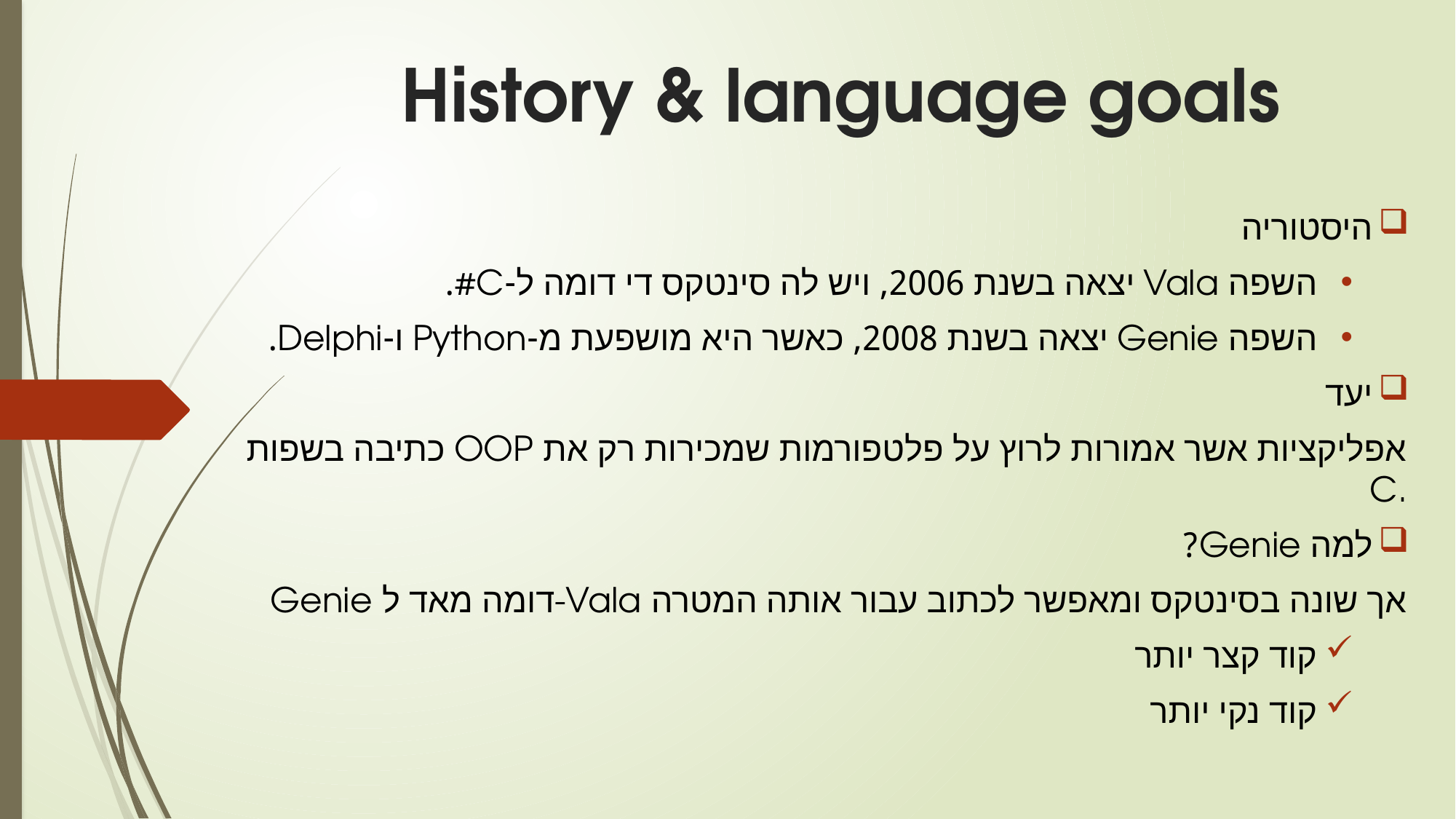

# History & language goals
היסטוריה
השפה Vala יצאה בשנת 2006, ויש לה סינטקס די דומה ל-C#.
השפה Genie יצאה בשנת 2008, כאשר היא מושפעת מ-Python ו-Delphi.
יעד
כתיבה בשפות OOP אפליקציות אשר אמורות לרוץ על פלטפורמות שמכירות רק את C.
למה Genie?
Genie דומה מאד ל-Vala אך שונה בסינטקס ומאפשר לכתוב עבור אותה המטרה
קוד קצר יותר
קוד נקי יותר